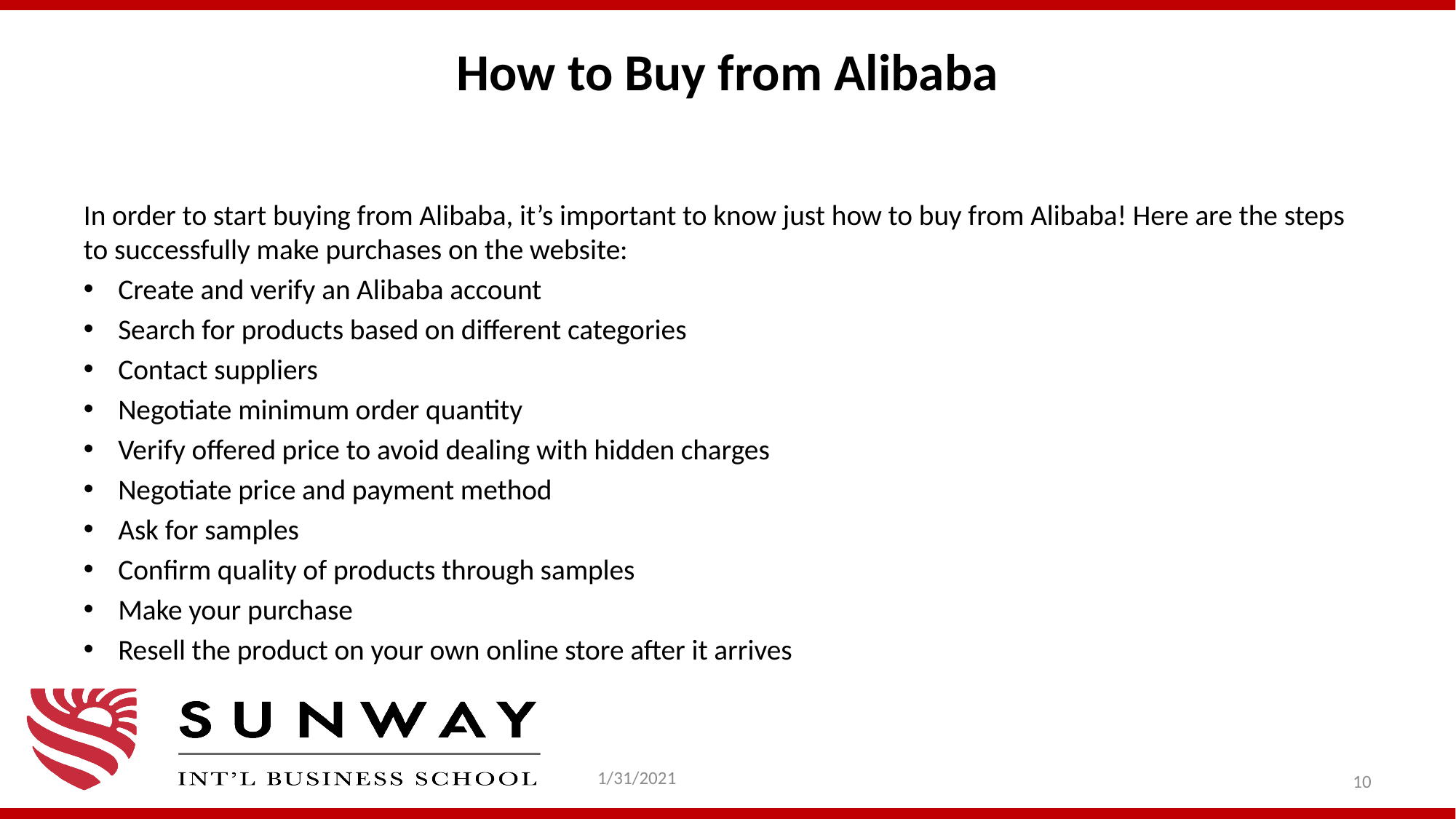

# How to Buy from Alibaba
In order to start buying from Alibaba, it’s important to know just how to buy from Alibaba! Here are the steps to successfully make purchases on the website:
Create and verify an Alibaba account
Search for products based on different categories
Contact suppliers
Negotiate minimum order quantity
Verify offered price to avoid dealing with hidden charges
Negotiate price and payment method
Ask for samples
Confirm quality of products through samples
Make your purchase
Resell the product on your own online store after it arrives

1/31/2021
10